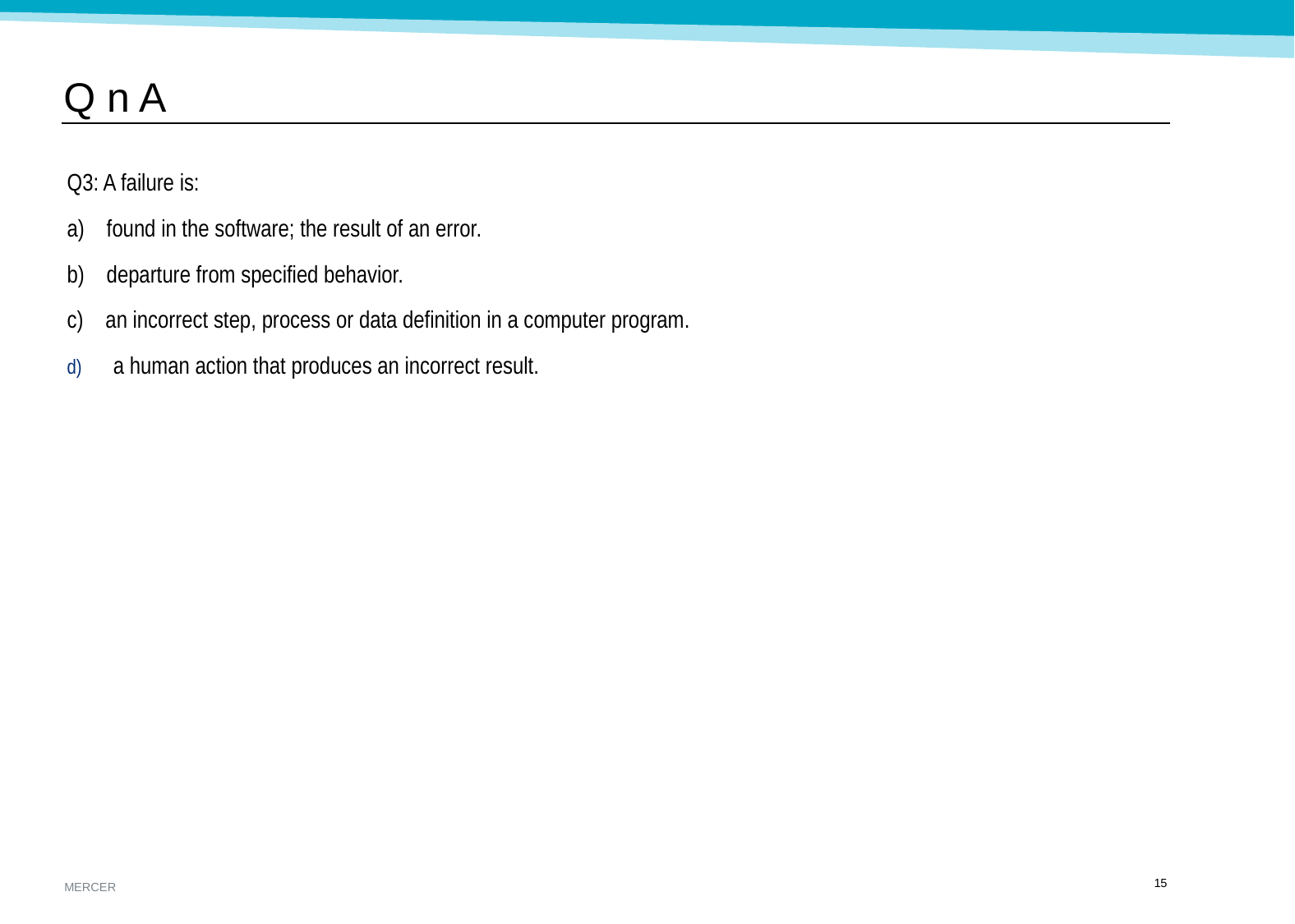

Q n A
Q3: A failure is:
a)    found in the software; the result of an error.
b)    departure from specified behavior.
c)    an incorrect step, process or data definition in a computer program.
a human action that produces an incorrect result.

15